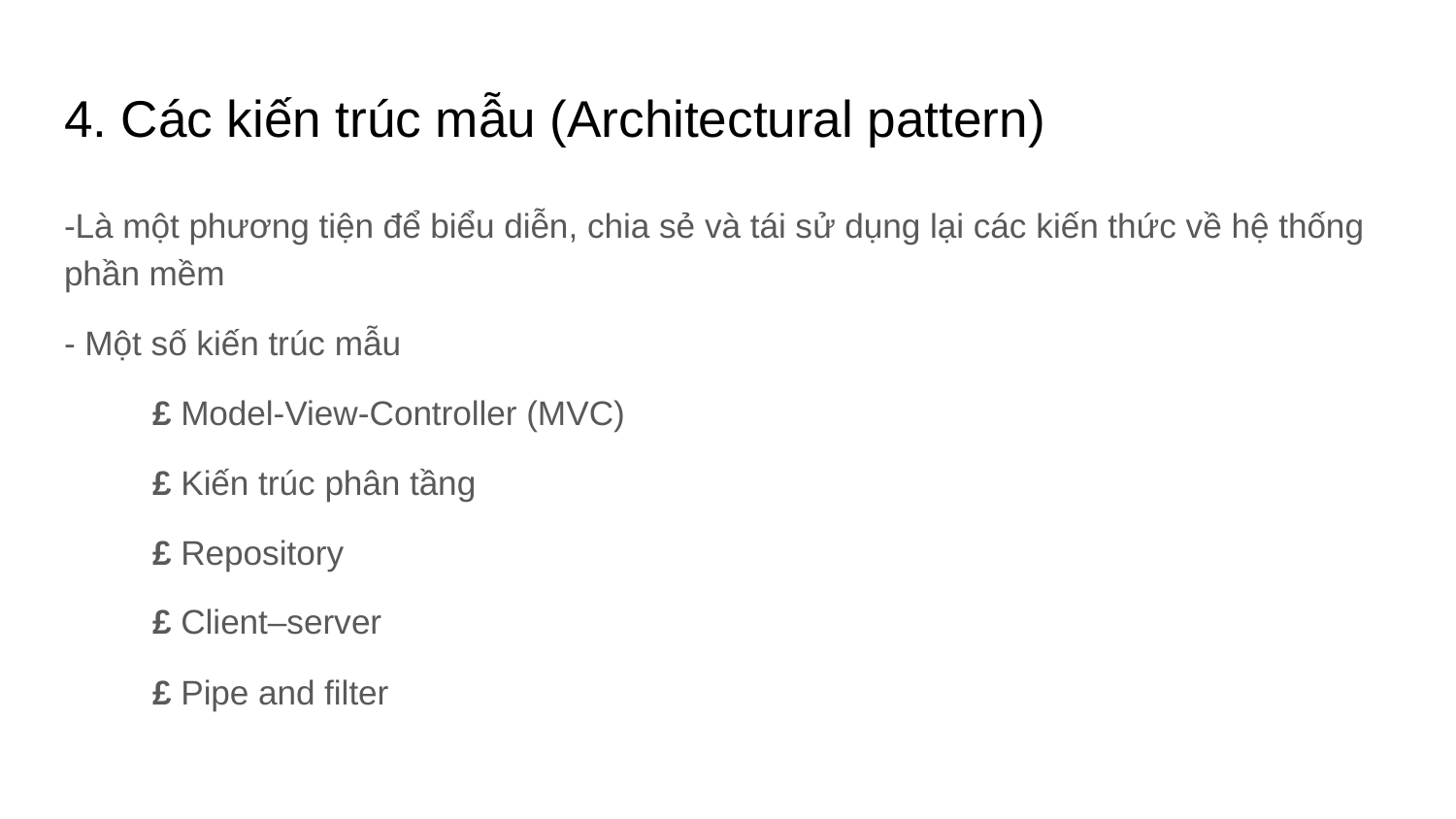

# 4. Các kiến trúc mẫu (Architectural pattern)
-Là một phương tiện để biểu diễn, chia sẻ và tái sử dụng lại các kiến thức về hệ thống phần mềm
- Một số kiến trúc mẫu
£ Model-View-Controller (MVC)
£ Kiến trúc phân tầng
£ Repository
£ Client–server
£ Pipe and filter